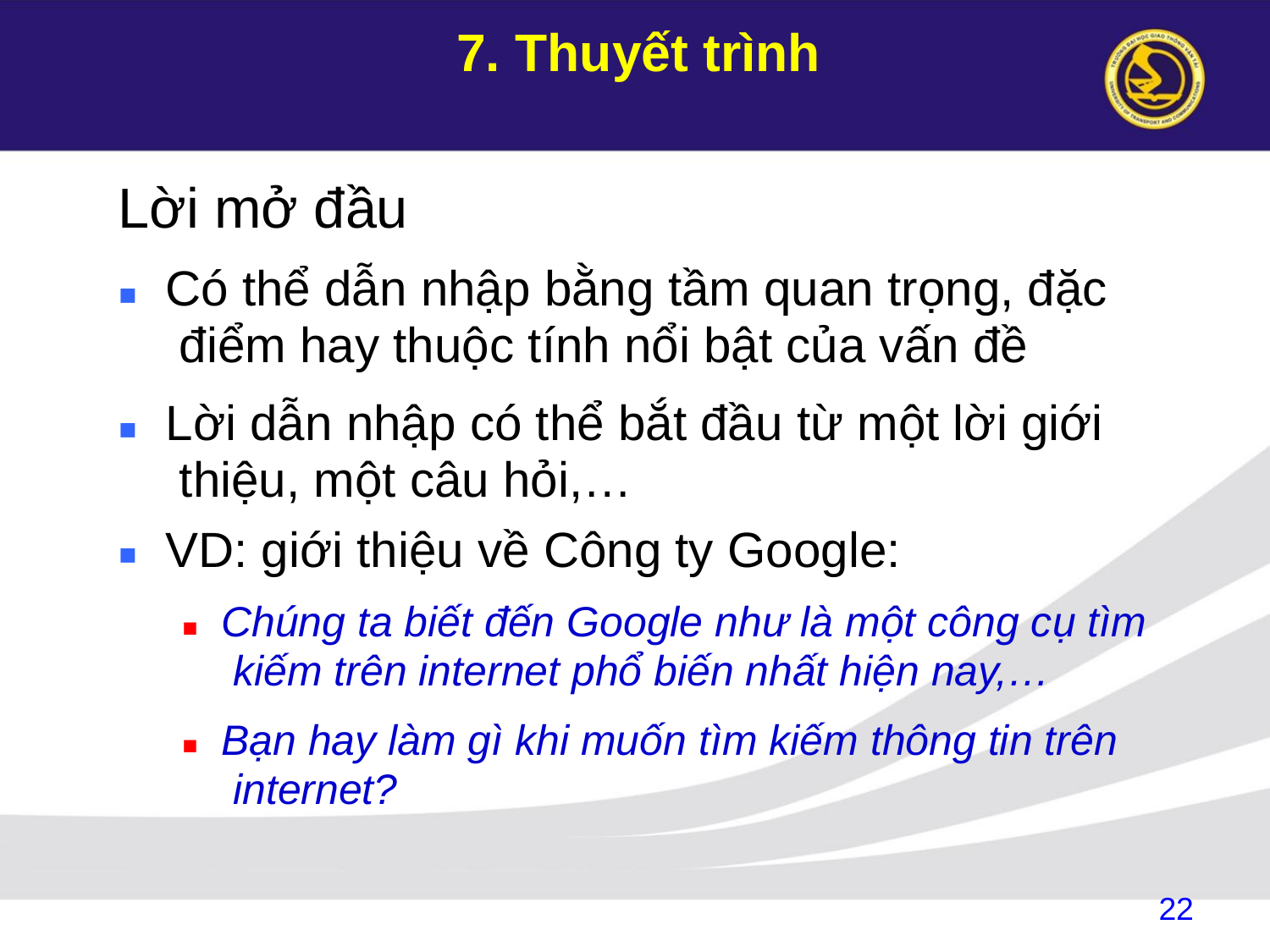

# 7. Thuyết trình
Lời mở đầu
Có thể dẫn nhập bằng tầm quan trọng, đặc  điểm hay thuộc tính nổi bật của vấn đề
Lời dẫn nhập có thể bắt đầu từ một lời giới  thiệu, một câu hỏi,…
VD: giới thiệu về Công ty Google:
Chúng ta biết đến Google như là một công cụ tìm  kiếm trên internet phổ biến nhất hiện nay,…
Bạn hay làm gì khi muốn tìm kiếm thông tin trên  internet?
22